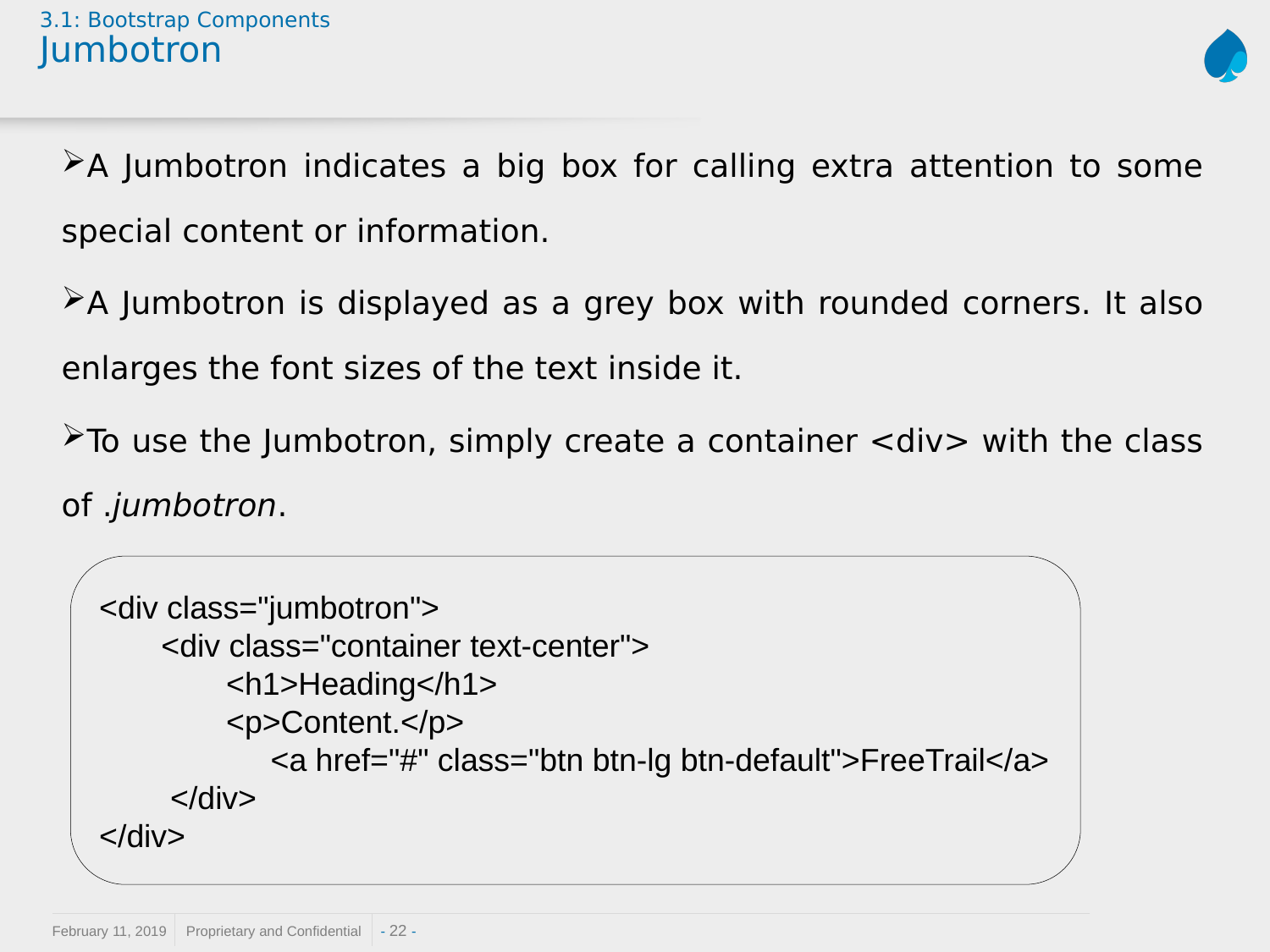

# 3.1: Bootstrap Components Jumbotron
A Jumbotron indicates a big box for calling extra attention to some special content or information.
A Jumbotron is displayed as a grey box with rounded corners. It also enlarges the font sizes of the text inside it.
To use the Jumbotron, simply create a container <div> with the class of .jumbotron.
<div class="jumbotron">
       <div class="container text-center">
	<h1>Heading</h1>
	<p>Content.</p>
	     <a href="#" class="btn btn-lg btn-default">FreeTrail</a>
        </div>
</div>